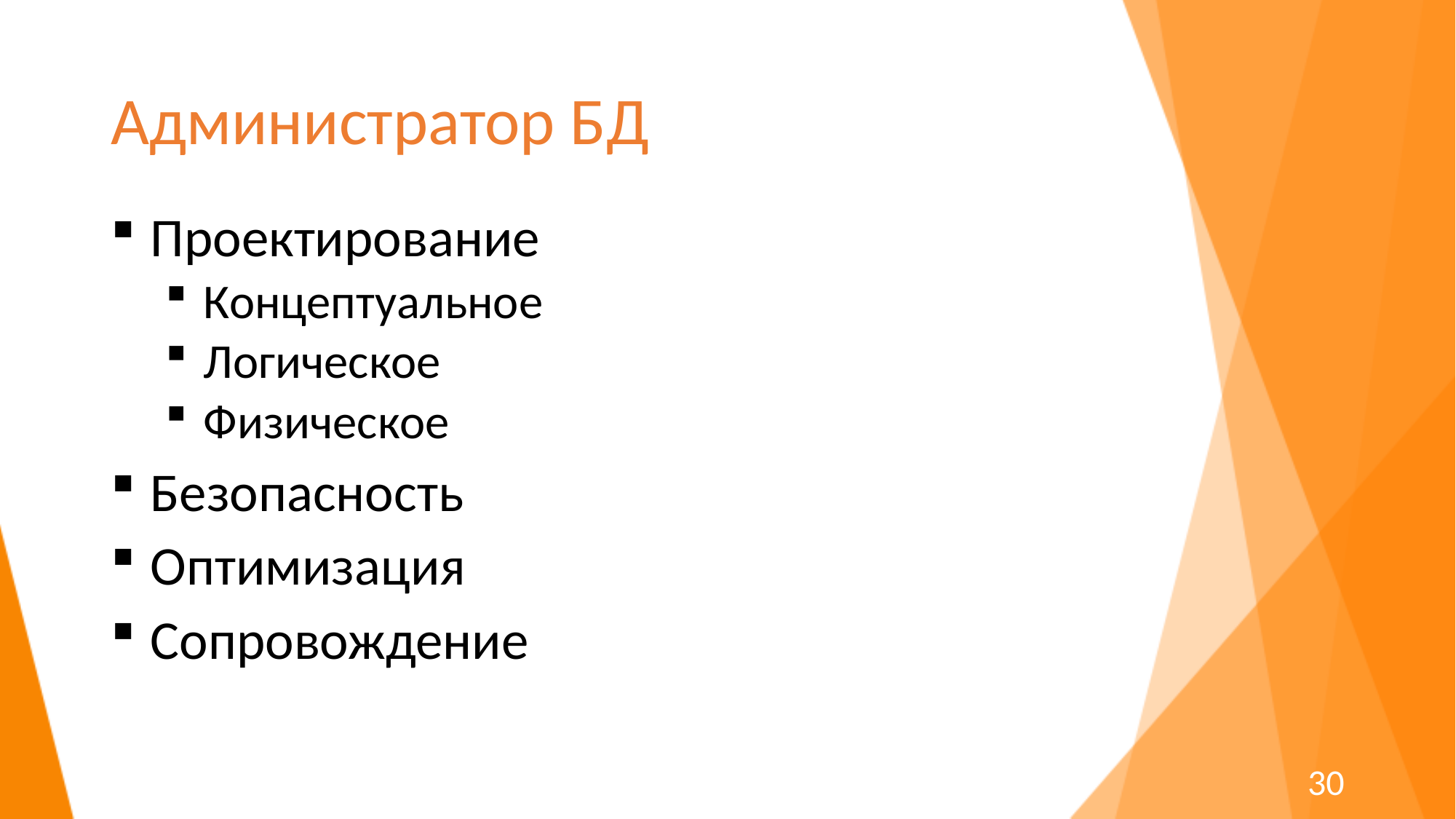

# Администратор БД
 Проектирование
 Концептуальное
 Логическое
 Физическое
 Безопасность
 Оптимизация
 Сопровождение
30